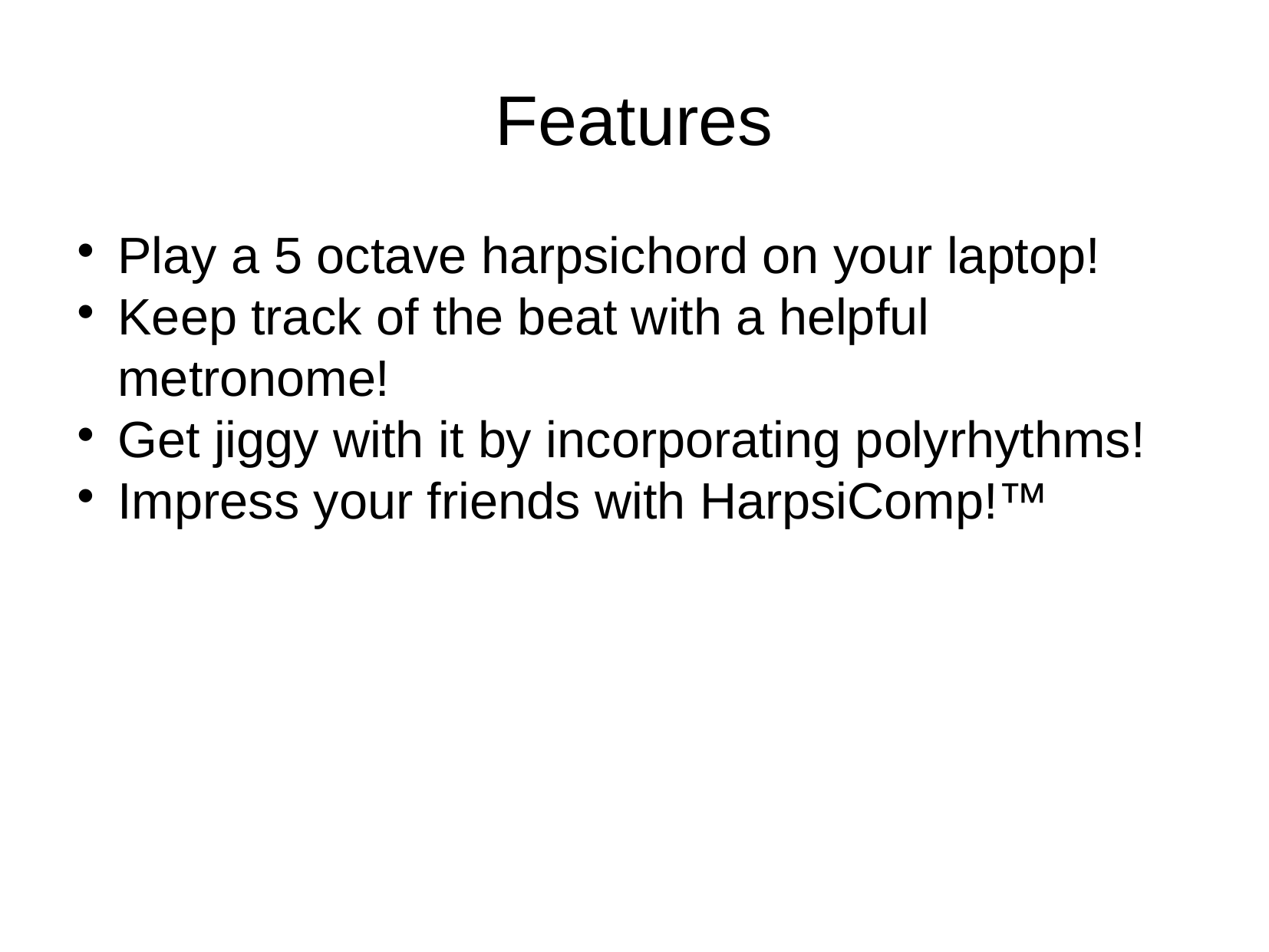

Features
Play a 5 octave harpsichord on your laptop!
Keep track of the beat with a helpful metronome!
Get jiggy with it by incorporating polyrhythms!
Impress your friends with HarpsiComp!™